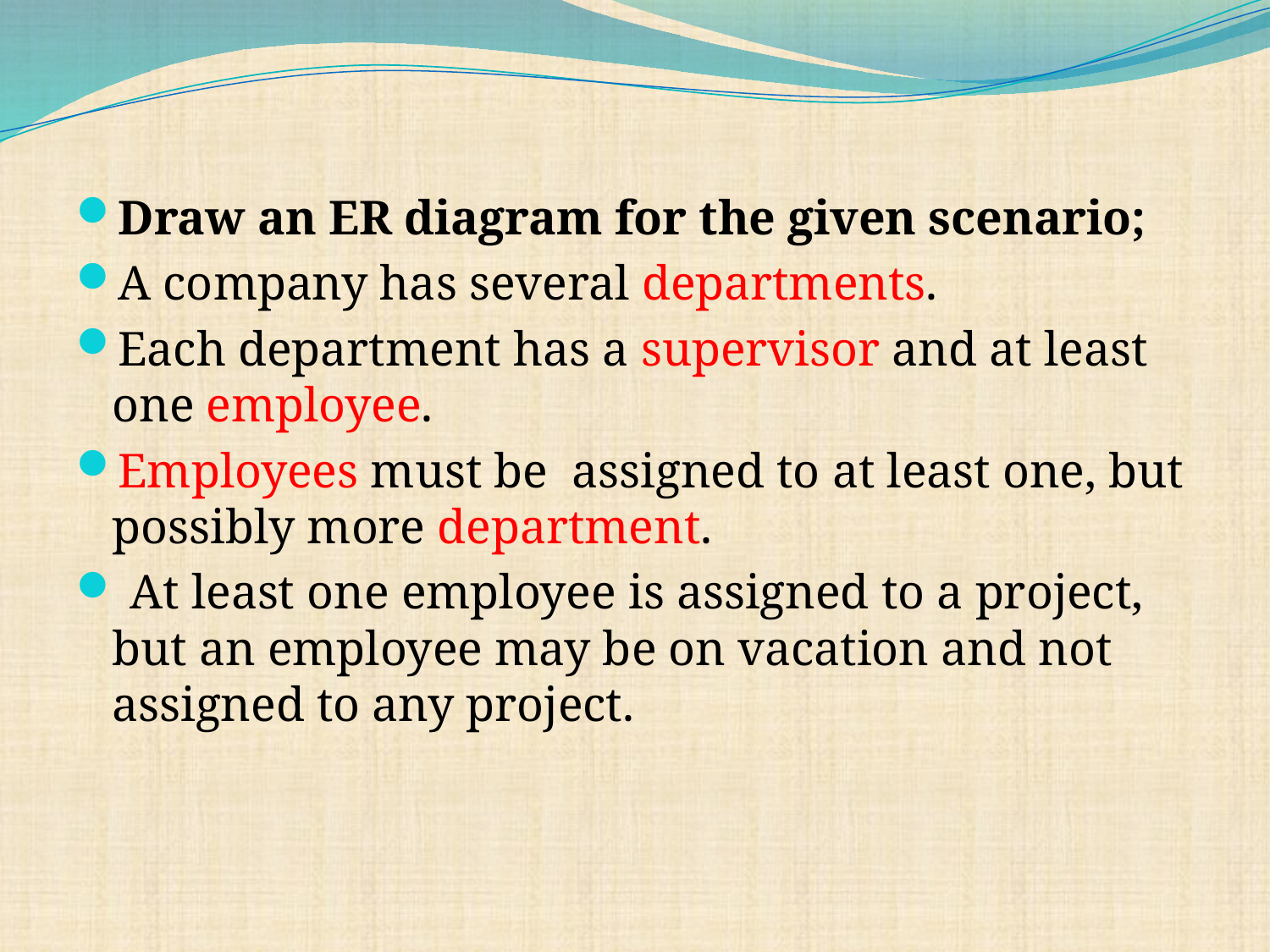

Draw an ER diagram for the given scenario;
A company has several departments.
Each department has a supervisor and at least one employee.
Employees must be  assigned to at least one, but possibly more department.
 At least one employee is assigned to a project, but an employee may be on vacation and not assigned to any project.